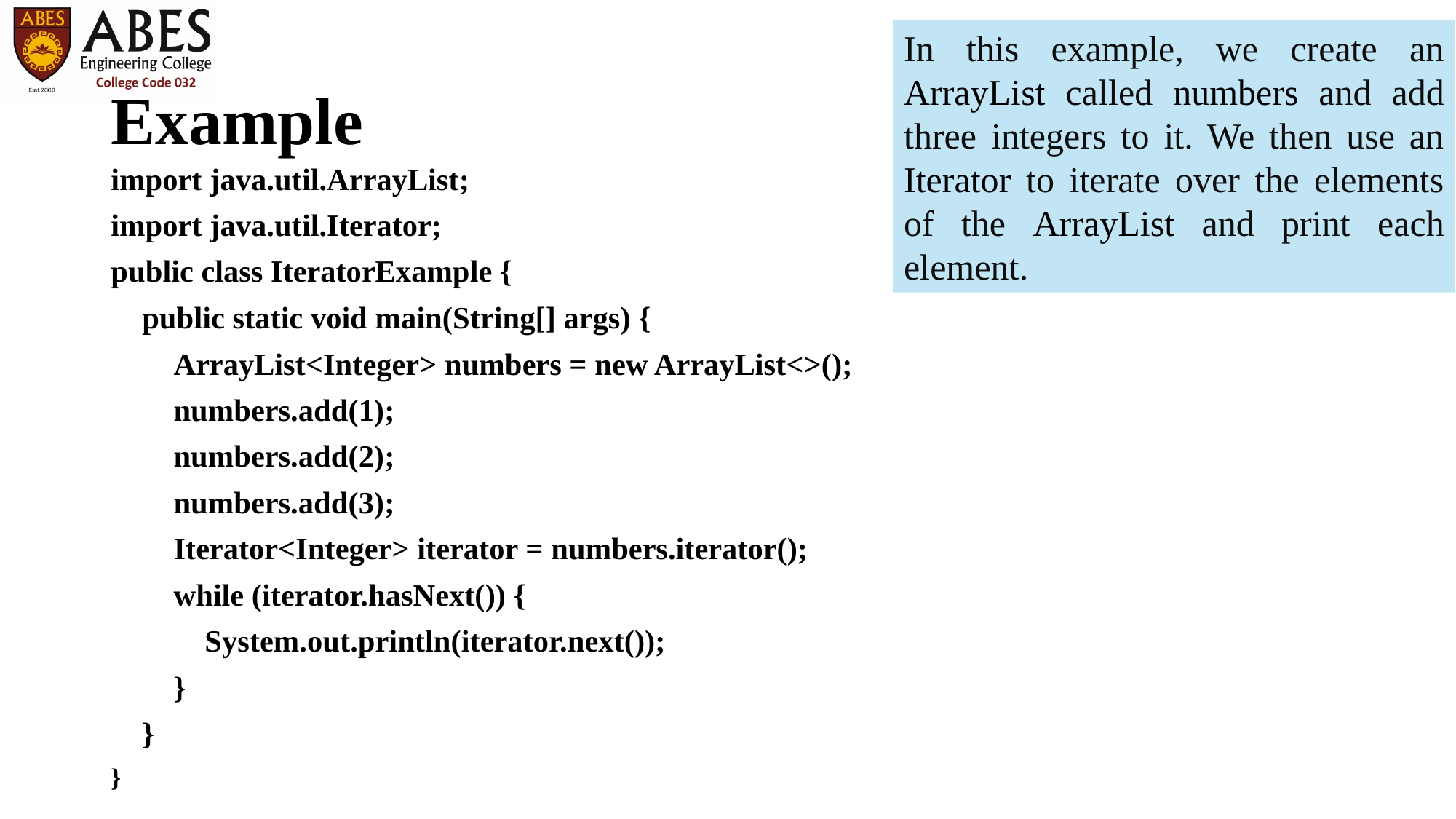

In this example, we create an ArrayList called numbers and add three integers to it. We then use an Iterator to iterate over the elements of the ArrayList and print each element.
# Example
import java.util.ArrayList;
import java.util.Iterator;
public class IteratorExample {
    public static void main(String[] args) {
        ArrayList<Integer> numbers = new ArrayList<>();
        numbers.add(1);
        numbers.add(2);
        numbers.add(3);
        Iterator<Integer> iterator = numbers.iterator();
        while (iterator.hasNext()) {
            System.out.println(iterator.next());
        }
    }
}